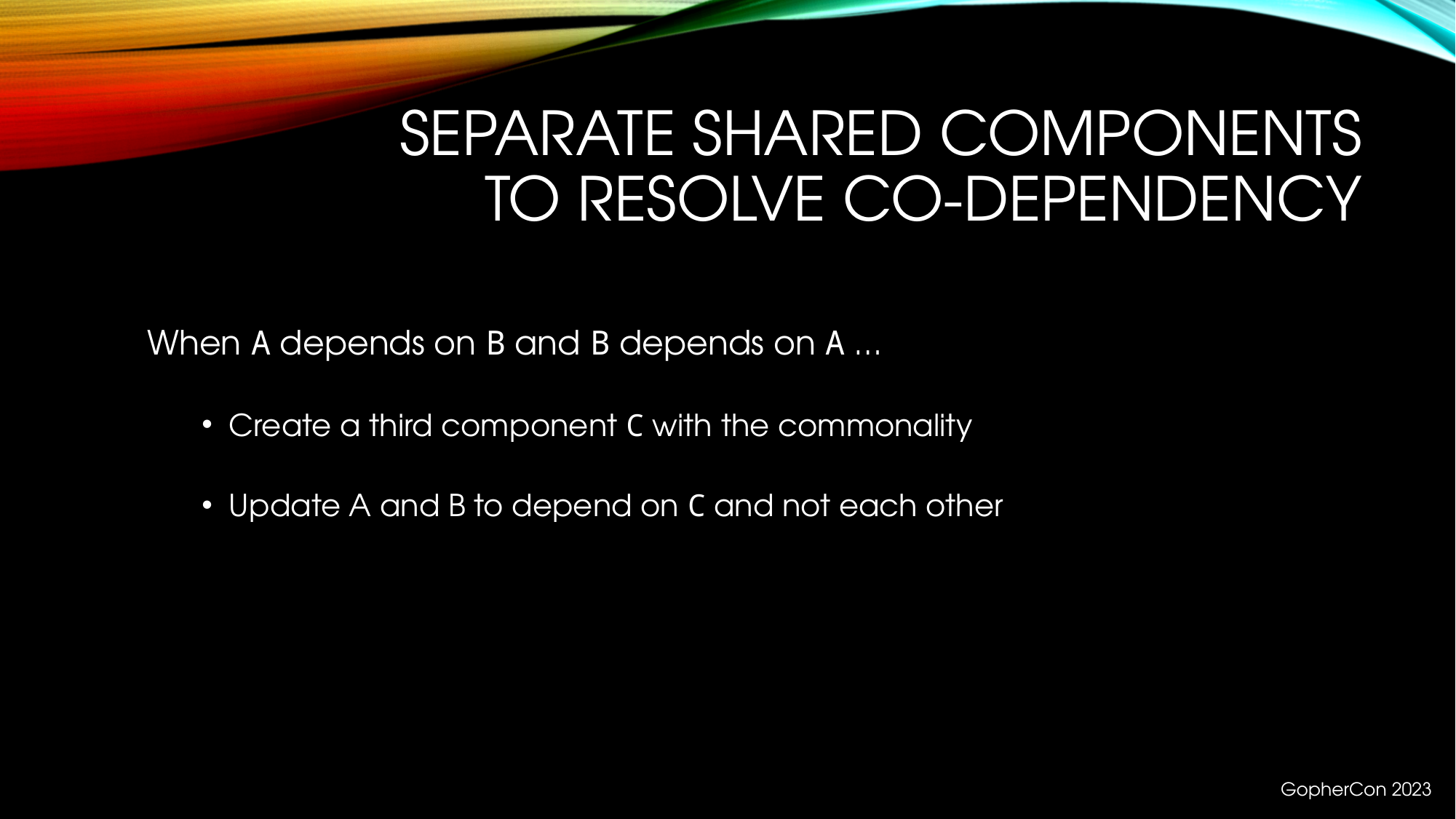

# Separate shared components to resolve co-dependency
When A depends on B and B depends on A …
Create a third component C with the commonality
Update A and B to depend on C and not each other
GopherCon 2023